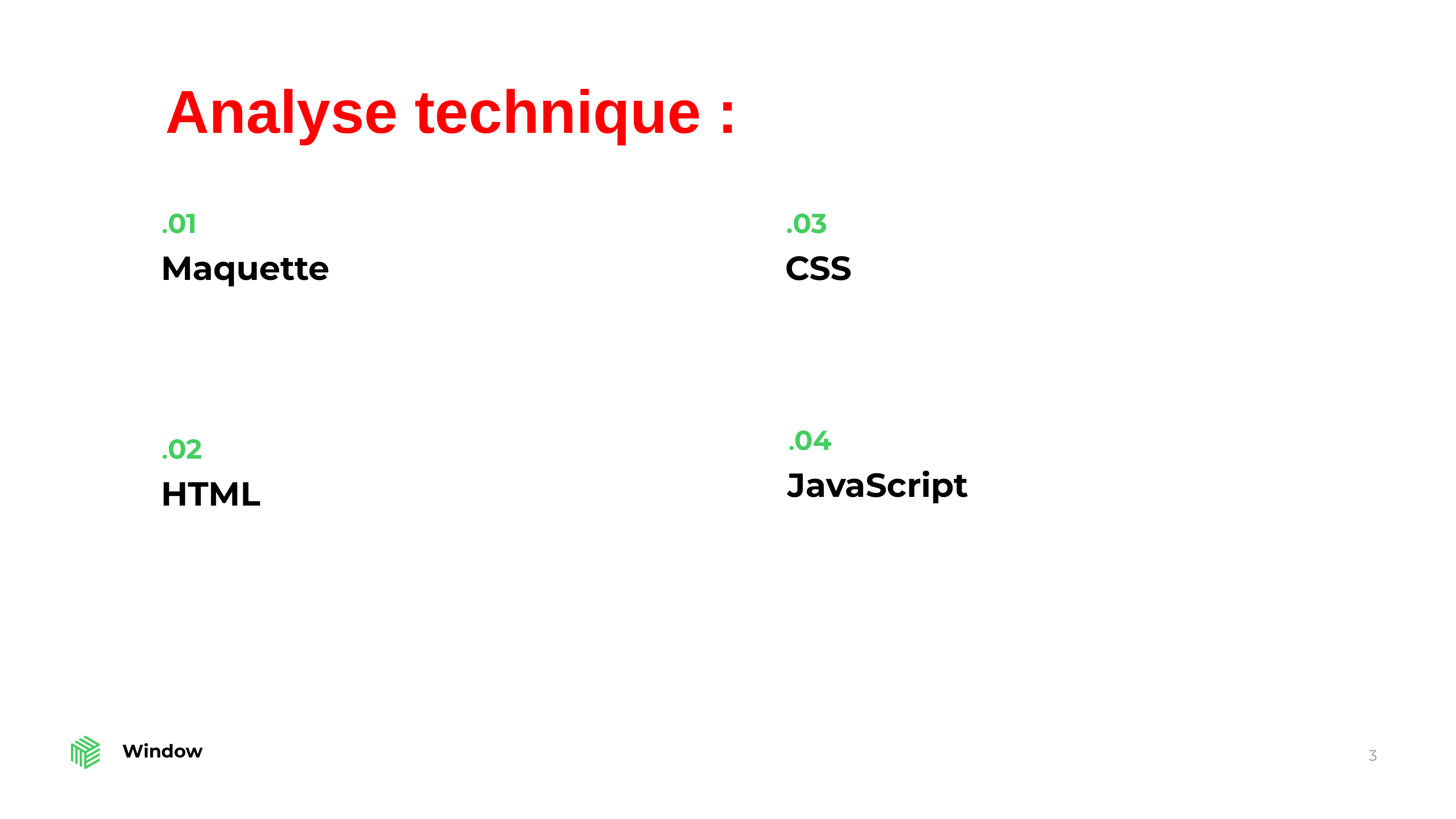

Analyse technique :

.01
Maquette
.03
CSS
.04
JavaScript
.02
HTML
3